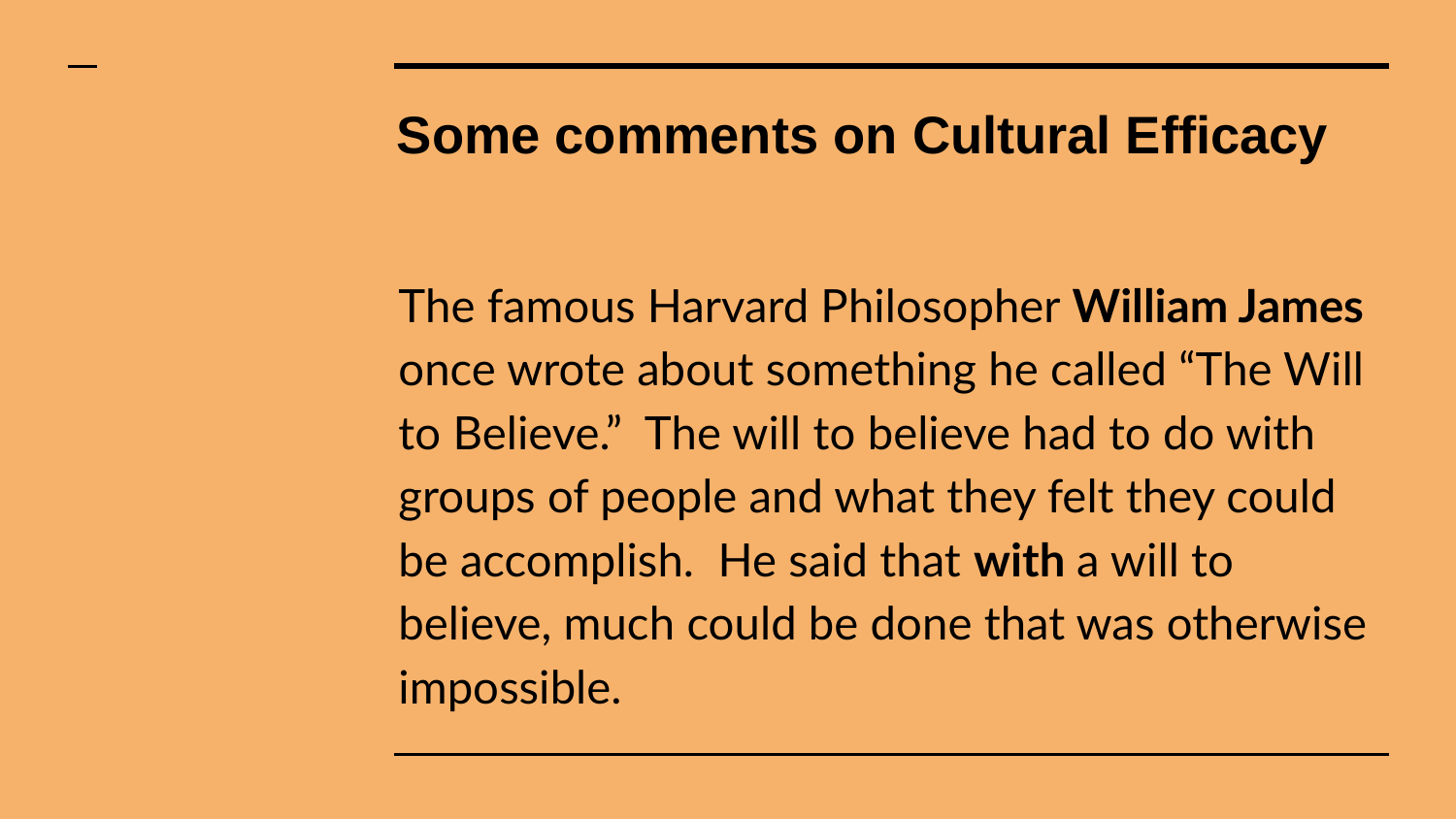

# Some comments on Cultural Efficacy
The famous Harvard Philosopher William James once wrote about something he called “The Will to Believe.”  The will to believe had to do with groups of people and what they felt they could be accomplish.  He said that with a will to believe, much could be done that was otherwise impossible.